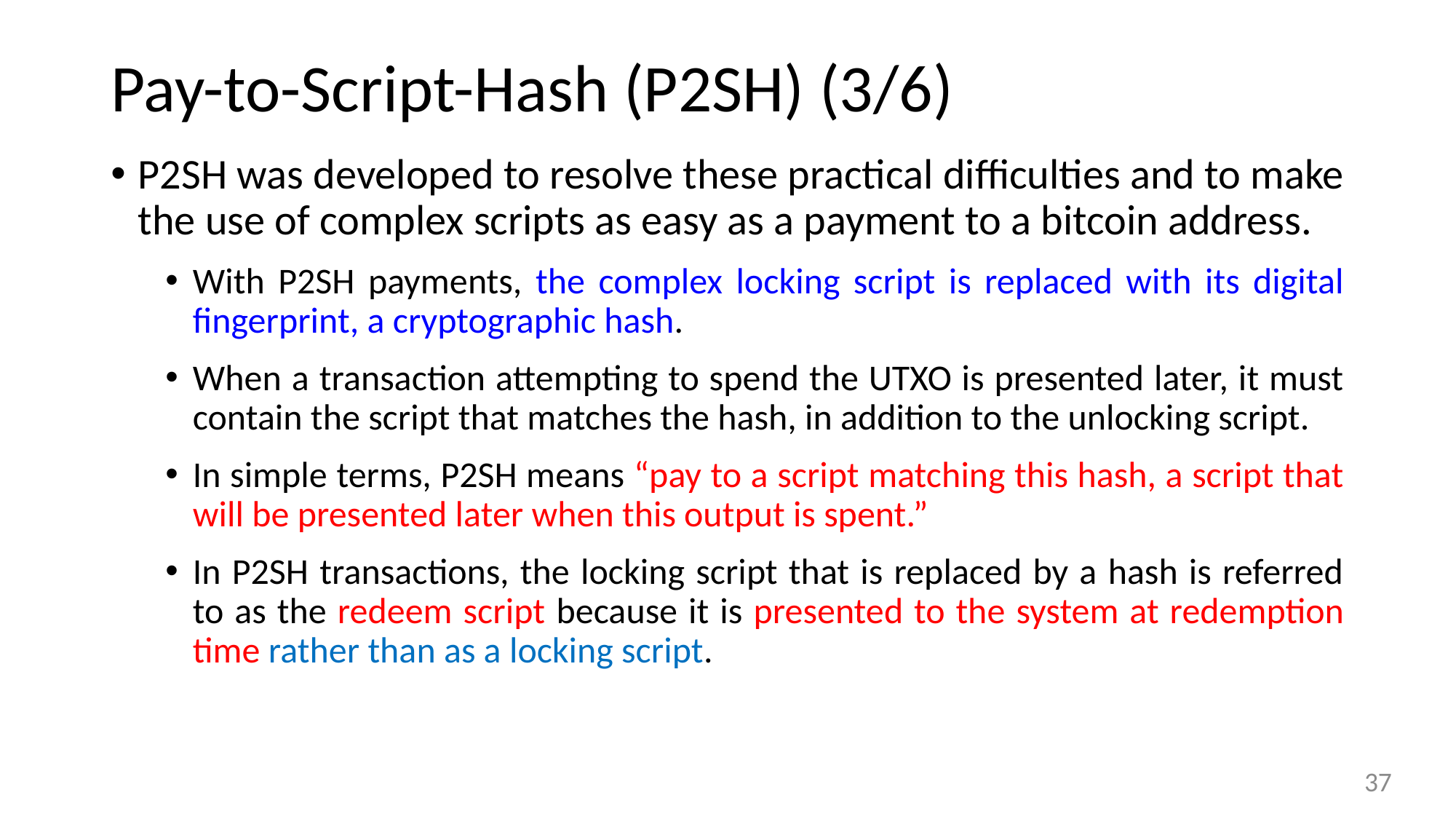

# Pay-to-Script-Hash (P2SH) (3/6)
P2SH was developed to resolve these practical difficulties and to make the use of complex scripts as easy as a payment to a bitcoin address.
With P2SH payments, the complex locking script is replaced with its digital fingerprint, a cryptographic hash.
When a transaction attempting to spend the UTXO is presented later, it must contain the script that matches the hash, in addition to the unlocking script.
In simple terms, P2SH means “pay to a script matching this hash, a script that will be presented later when this output is spent.”
In P2SH transactions, the locking script that is replaced by a hash is referred to as the redeem script because it is presented to the system at redemption time rather than as a locking script.
37